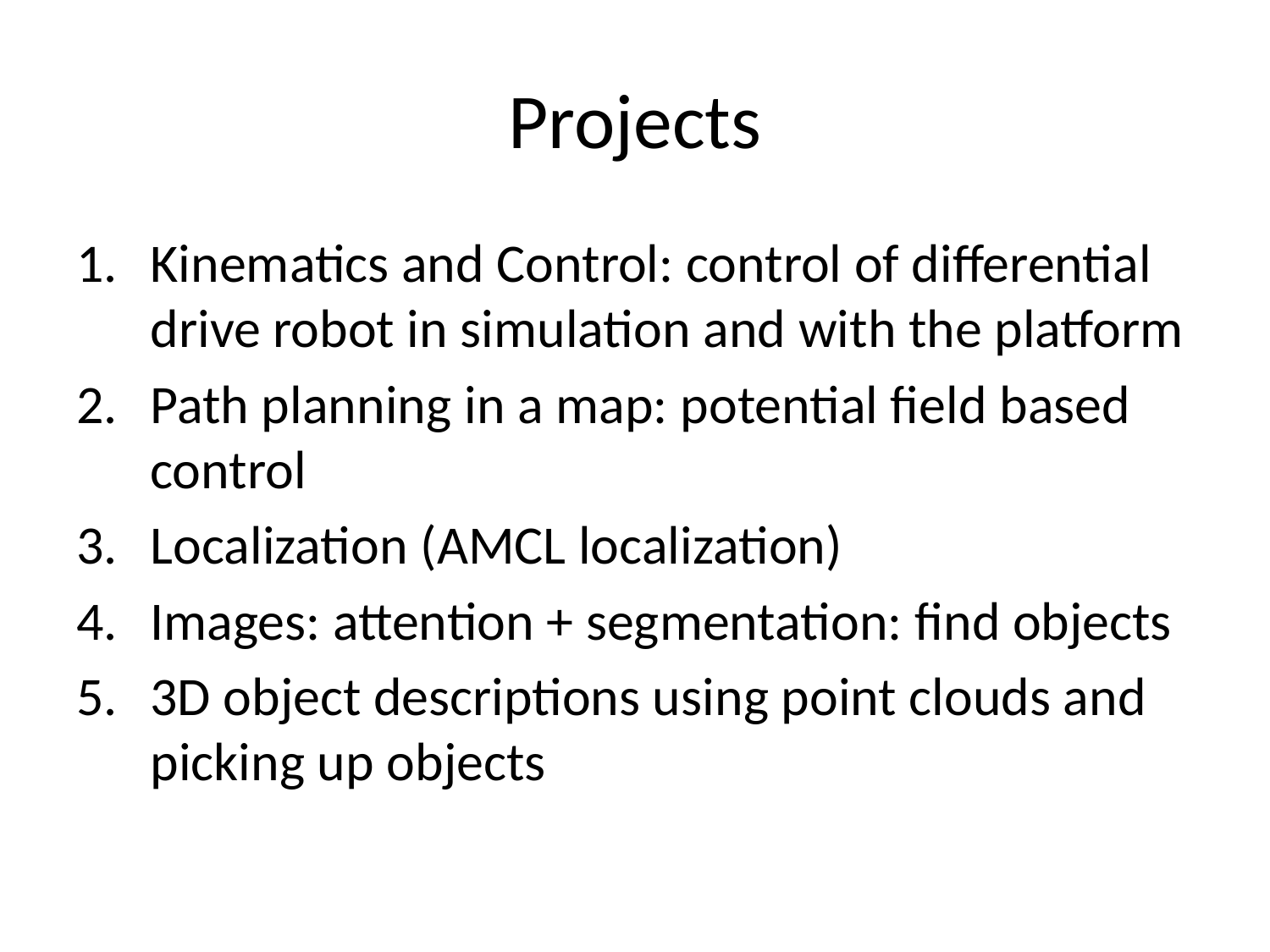

# Projects
Kinematics and Control: control of differential drive robot in simulation and with the platform
Path planning in a map: potential field based control
Localization (AMCL localization)
Images: attention + segmentation: find objects
3D object descriptions using point clouds and picking up objects